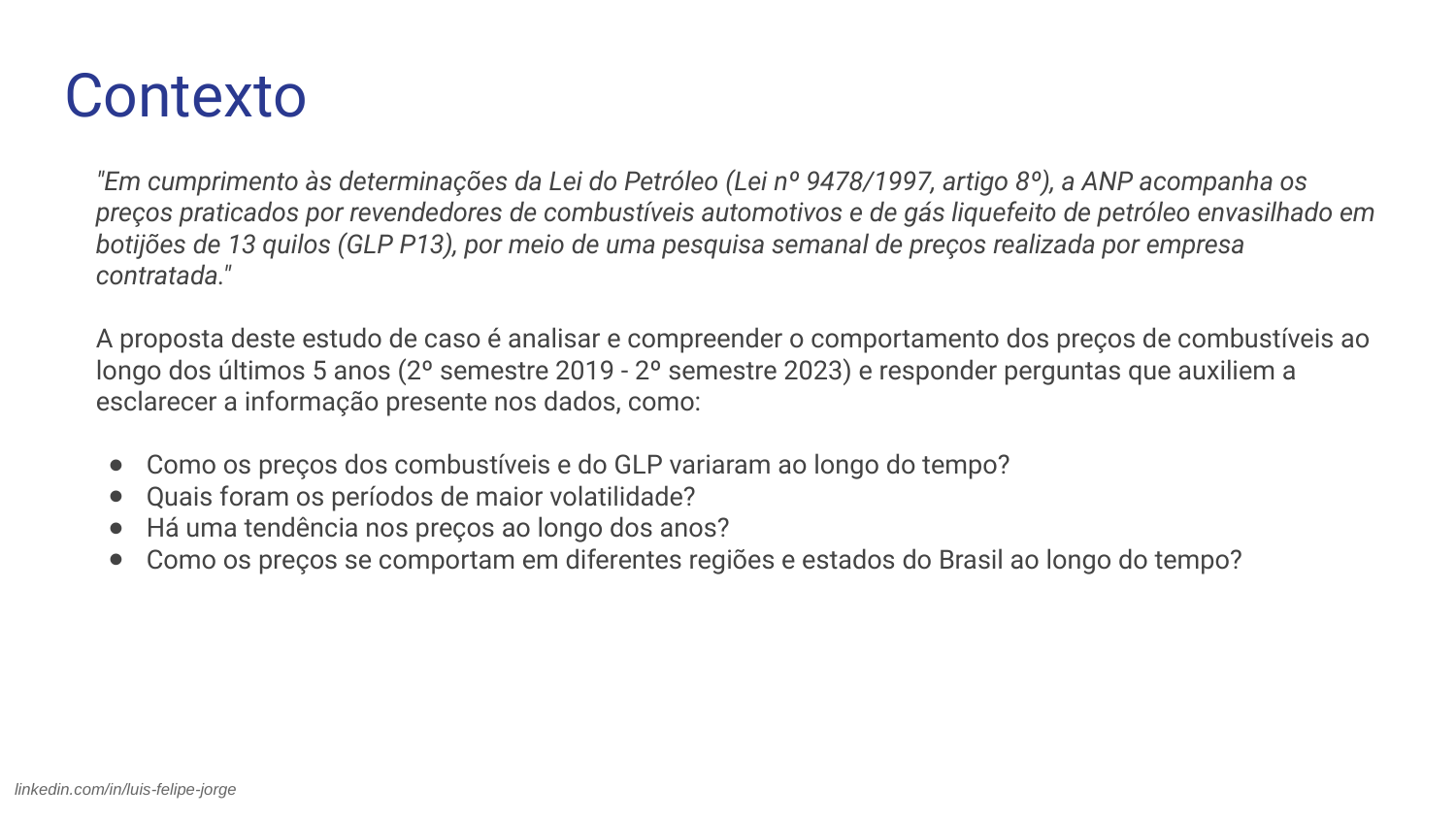

# Contexto
"Em cumprimento às determinações da Lei do Petróleo (Lei nº 9478/1997, artigo 8º), a ANP acompanha os preços praticados por revendedores de combustíveis automotivos e de gás liquefeito de petróleo envasilhado em botijões de 13 quilos (GLP P13), por meio de uma pesquisa semanal de preços realizada por empresa contratada."

A proposta deste estudo de caso é analisar e compreender o comportamento dos preços de combustíveis ao longo dos últimos 5 anos (2º semestre 2019 - 2º semestre 2023) e responder perguntas que auxiliem a esclarecer a informação presente nos dados, como:

Como os preços dos combustíveis e do GLP variaram ao longo do tempo?
Quais foram os períodos de maior volatilidade?
Há uma tendência nos preços ao longo dos anos?
Como os preços se comportam em diferentes regiões e estados do Brasil ao longo do tempo?

linkedin.com/in/luis-felipe-jorge